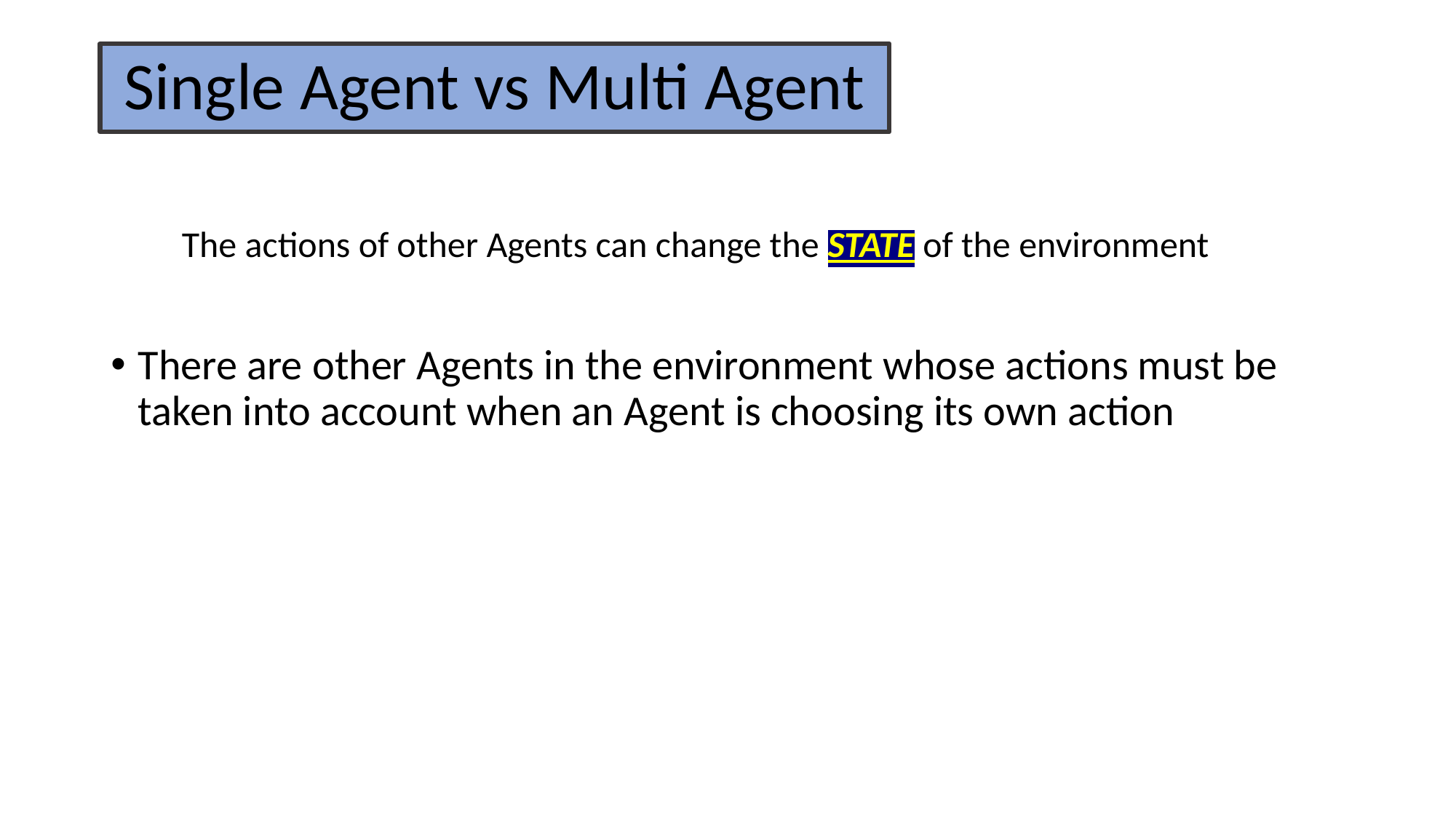

# Single Agent vs Multi Agent
The actions of other Agents can change the STATE of the environment
There are other Agents in the environment whose actions must be taken into account when an Agent is choosing its own action